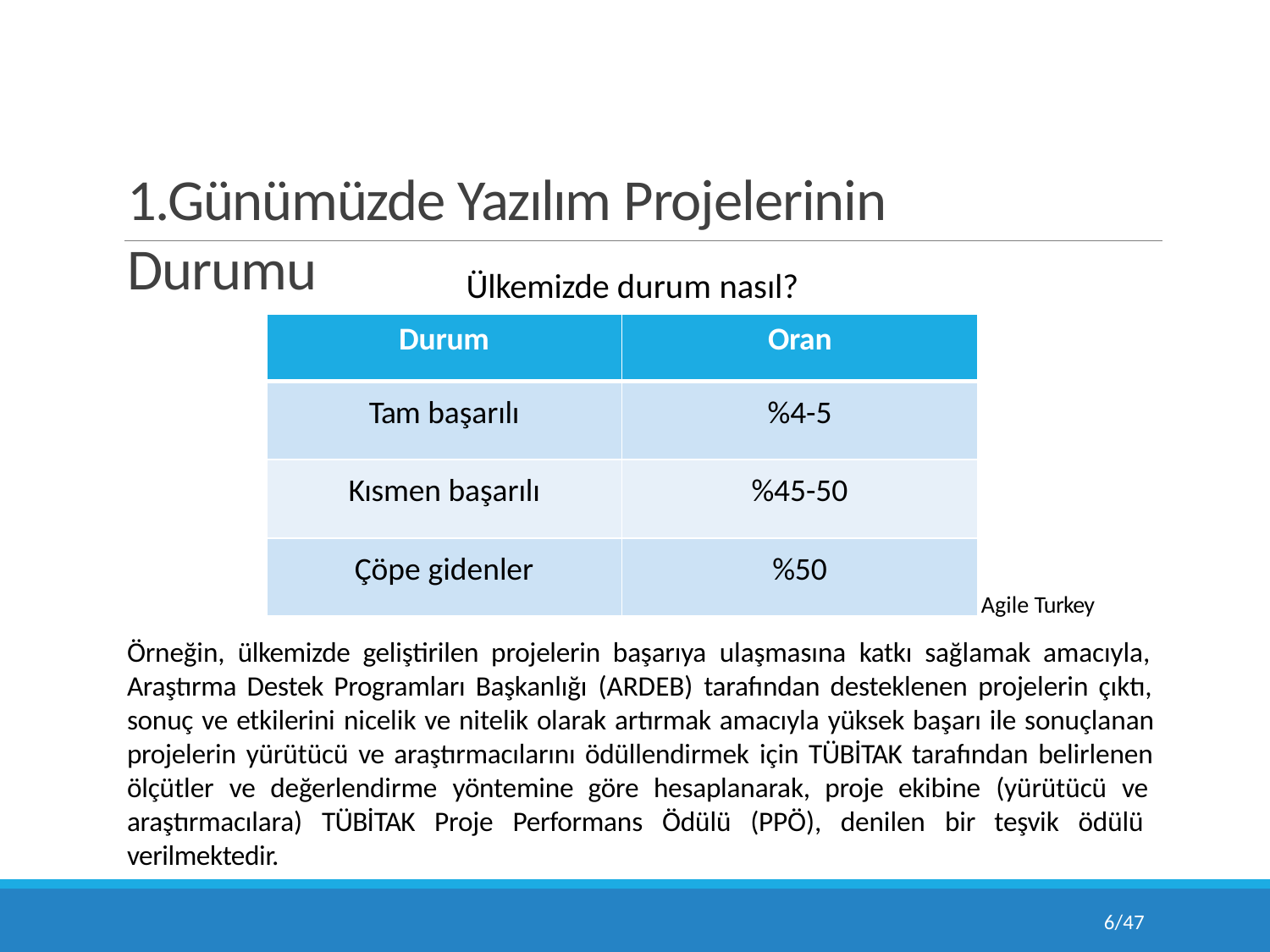

# 1.Günümüzde Yazılım Projelerinin Durumu

Ülkemizde durum nasıl?
| Durum | Oran |
| --- | --- |
| Tam başarılı | %4-5 |
| Kısmen başarılı | %45-50 |
| Çöpe gidenler | %50 |
Agile Turkey
Örneğin, ülkemizde geliştirilen projelerin başarıya ulaşmasına katkı sağlamak amacıyla,  Araştırma Destek Programları Başkanlığı (ARDEB) tarafından desteklenen projelerin çıktı,  sonuç ve etkilerini nicelik ve nitelik olarak artırmak amacıyla yüksek başarı ile sonuçlanan  projelerin yürütücü ve araştırmacılarını ödüllendirmek için TÜBİTAK tarafından belirlenen  ölçütler ve değerlendirme yöntemine göre hesaplanarak, proje ekibine (yürütücü ve  araştırmacılara) TÜBİTAK Proje Performans Ödülü (PPÖ), denilen bir teşvik ödülü  verilmektedir.
6/47